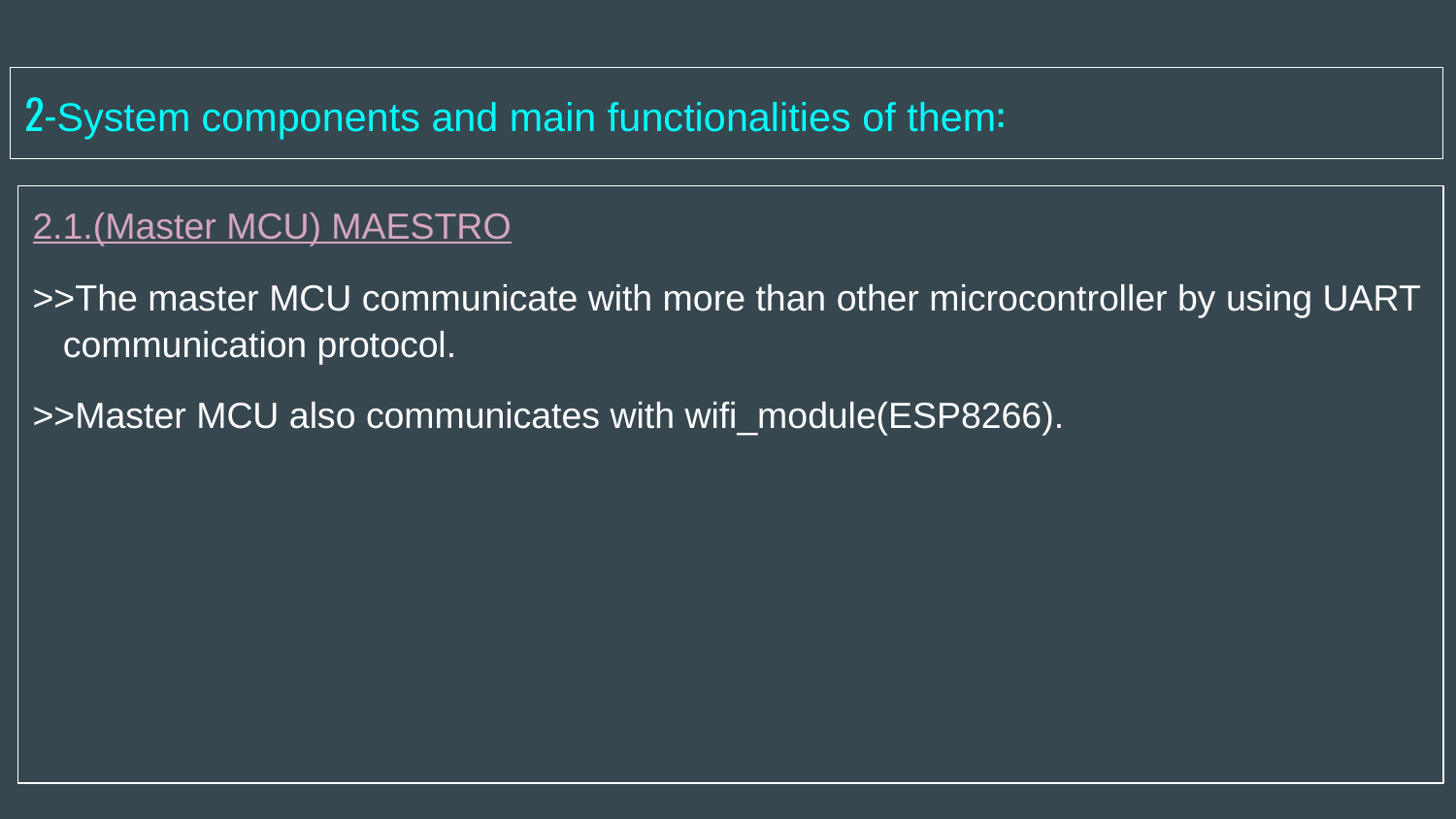

# 2-System components and main functionalities of them:
2.1.(Master MCU) MAESTRO
>>The master MCU communicate with more than other microcontroller by using UART    communication protocol.
>>Master MCU also communicates with wifi_module(ESP8266).